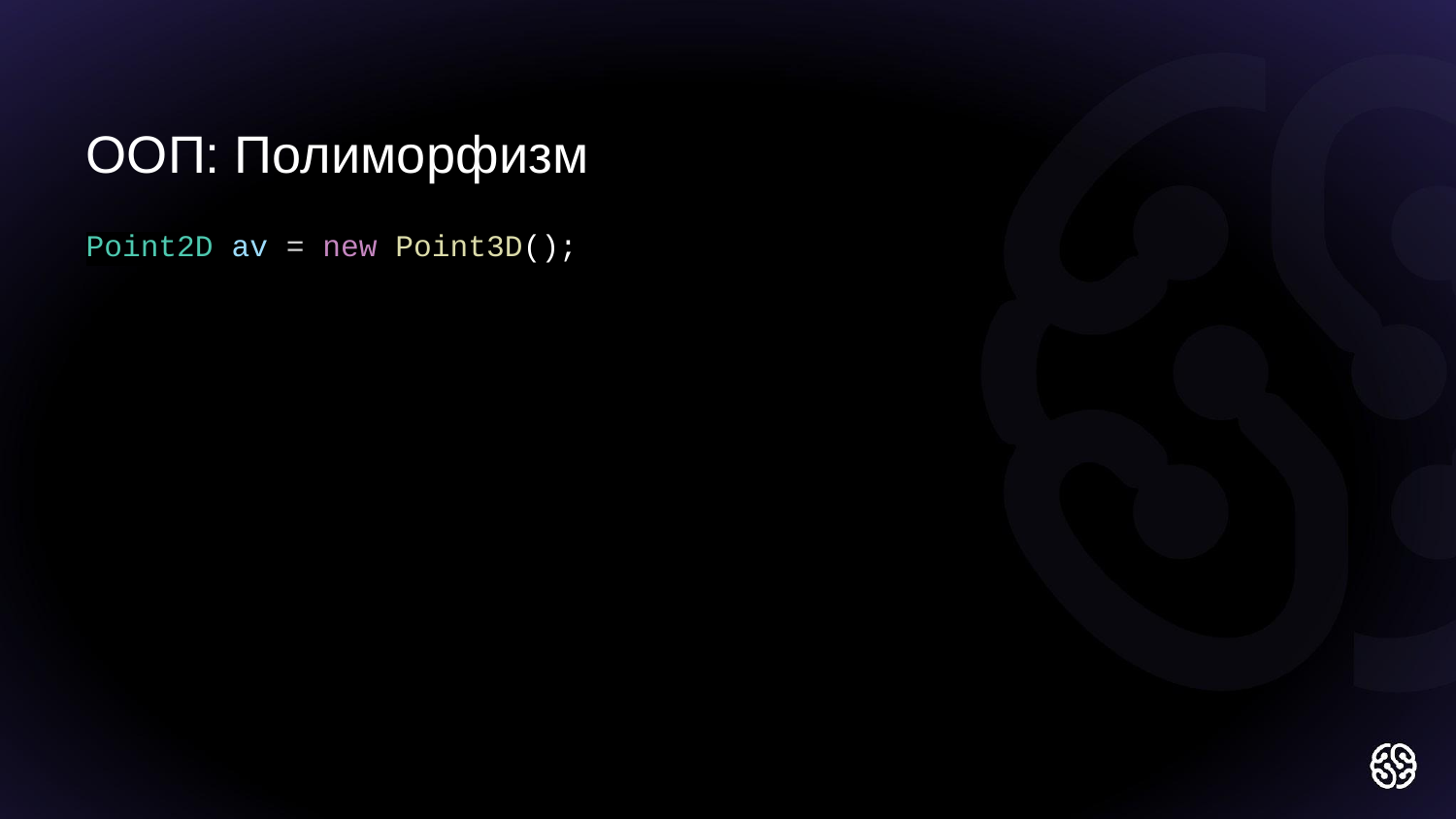

ООП: Полиморфизм
Point2D av = new Point3D();